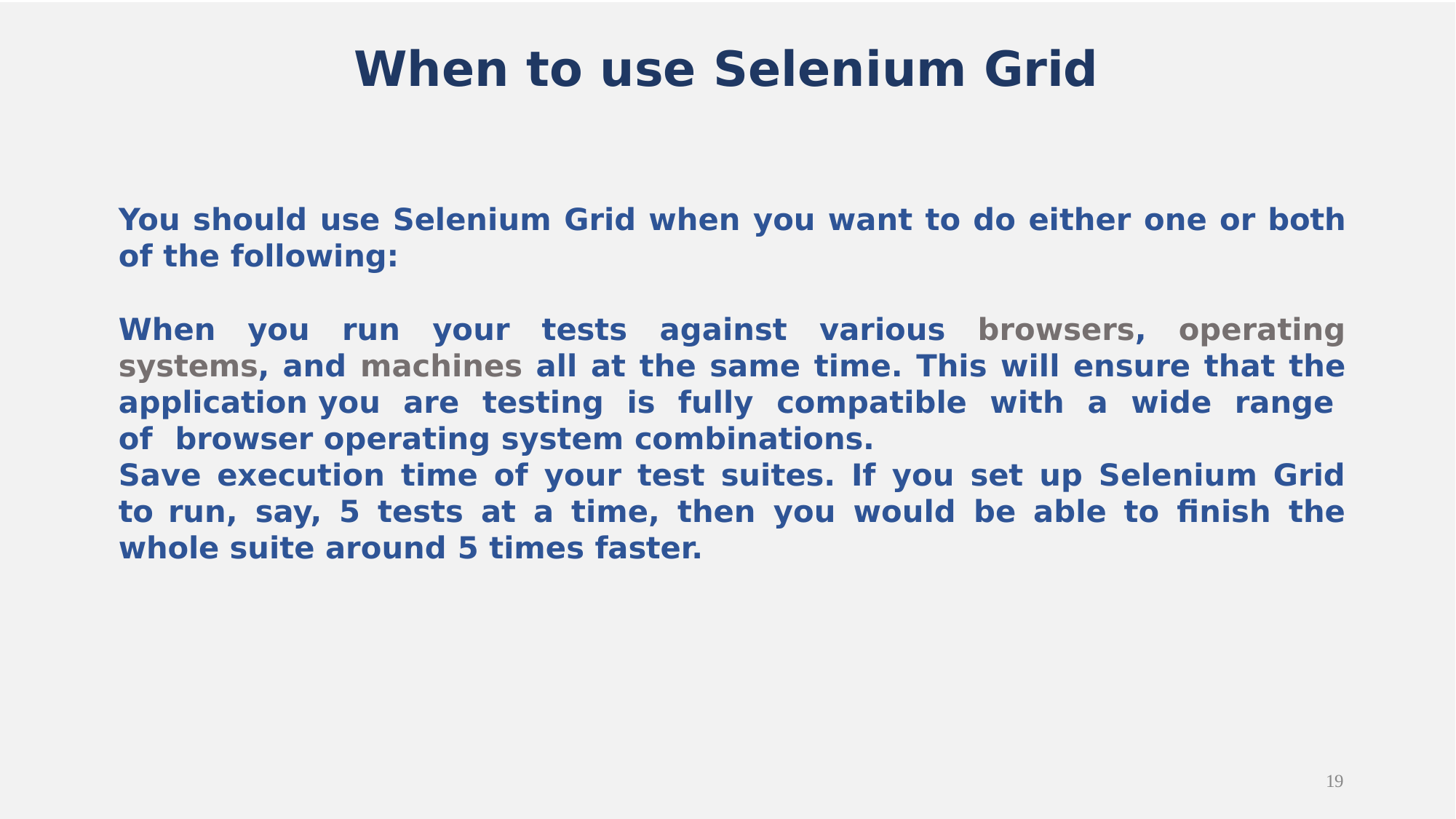

# When to use Selenium Grid

You should use Selenium Grid when you want to do either one or both of the following:
When you run your tests against various browsers, operating systems, and machines all at the same time. This will ensure that the application you  are  testing  is  fully  compatible  with  a  wide  range  of  browser operating system combinations.
Save execution time of your test suites. If you set up Selenium Grid to run, say, 5 tests at a time, then you would be able to finish the whole suite around 5 times faster.
19